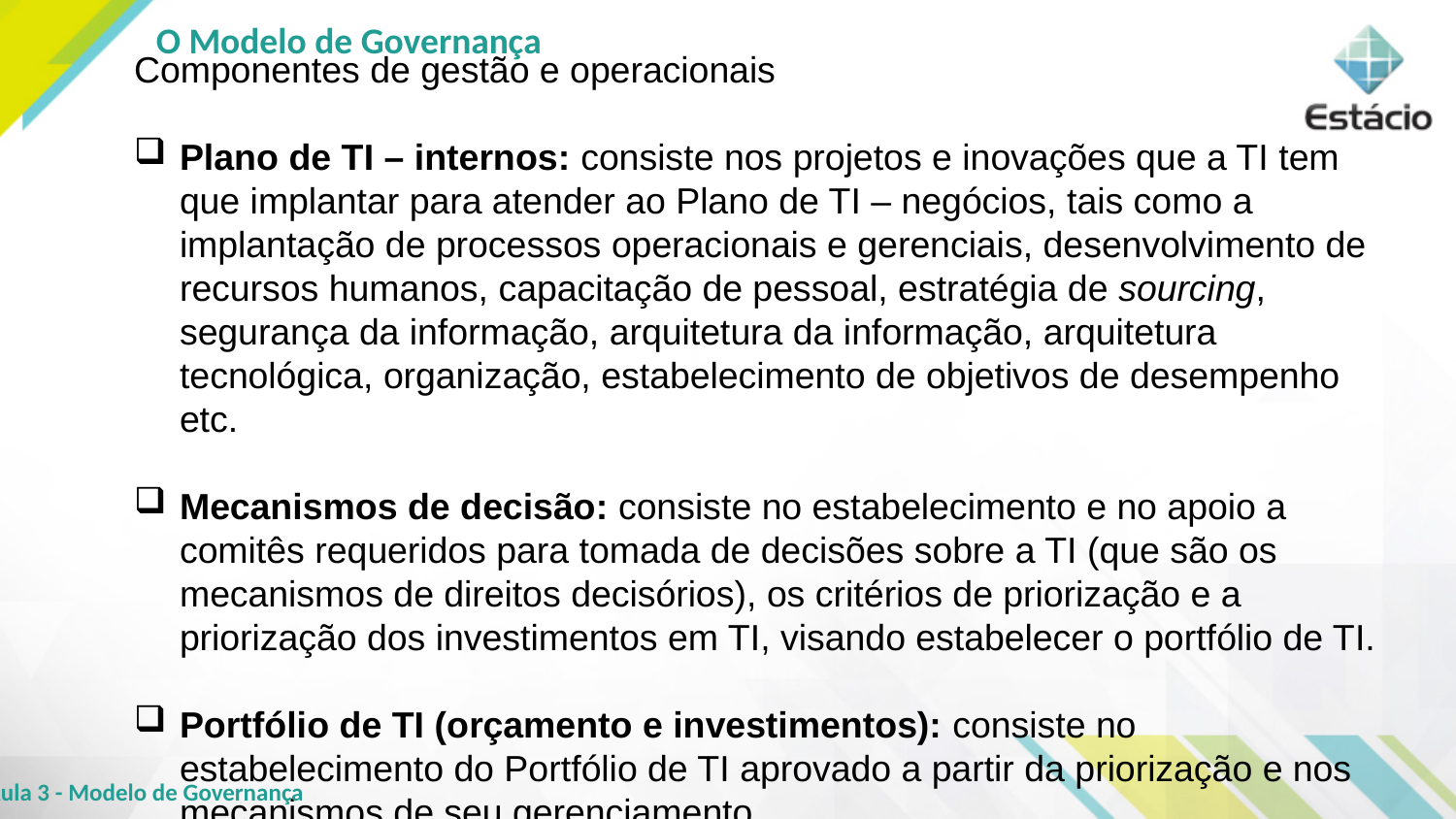

O Modelo de Governança
Componentes de gestão e operacionais

Plano de TI – internos: consiste nos projetos e inovações que a TI tem que implantar para atender ao Plano de TI – negócios, tais como a implantação de processos operacionais e gerenciais, desenvolvimento de recursos humanos, capacitação de pessoal, estratégia de sourcing, segurança da informação, arquitetura da informação, arquitetura tecnológica, organização, estabelecimento de objetivos de desempenho etc.

Mecanismos de decisão: consiste no estabelecimento e no apoio a comitês requeridos para tomada de decisões sobre a TI (que são os mecanismos de direitos decisórios), os critérios de priorização e a priorização dos investimentos em TI, visando estabelecer o portfólio de TI.

Portfólio de TI (orçamento e investimentos): consiste no estabelecimento do Portfólio de TI aprovado a partir da priorização e nos mecanismos de seu gerenciamento.
Aula 3 - Modelo de Governança